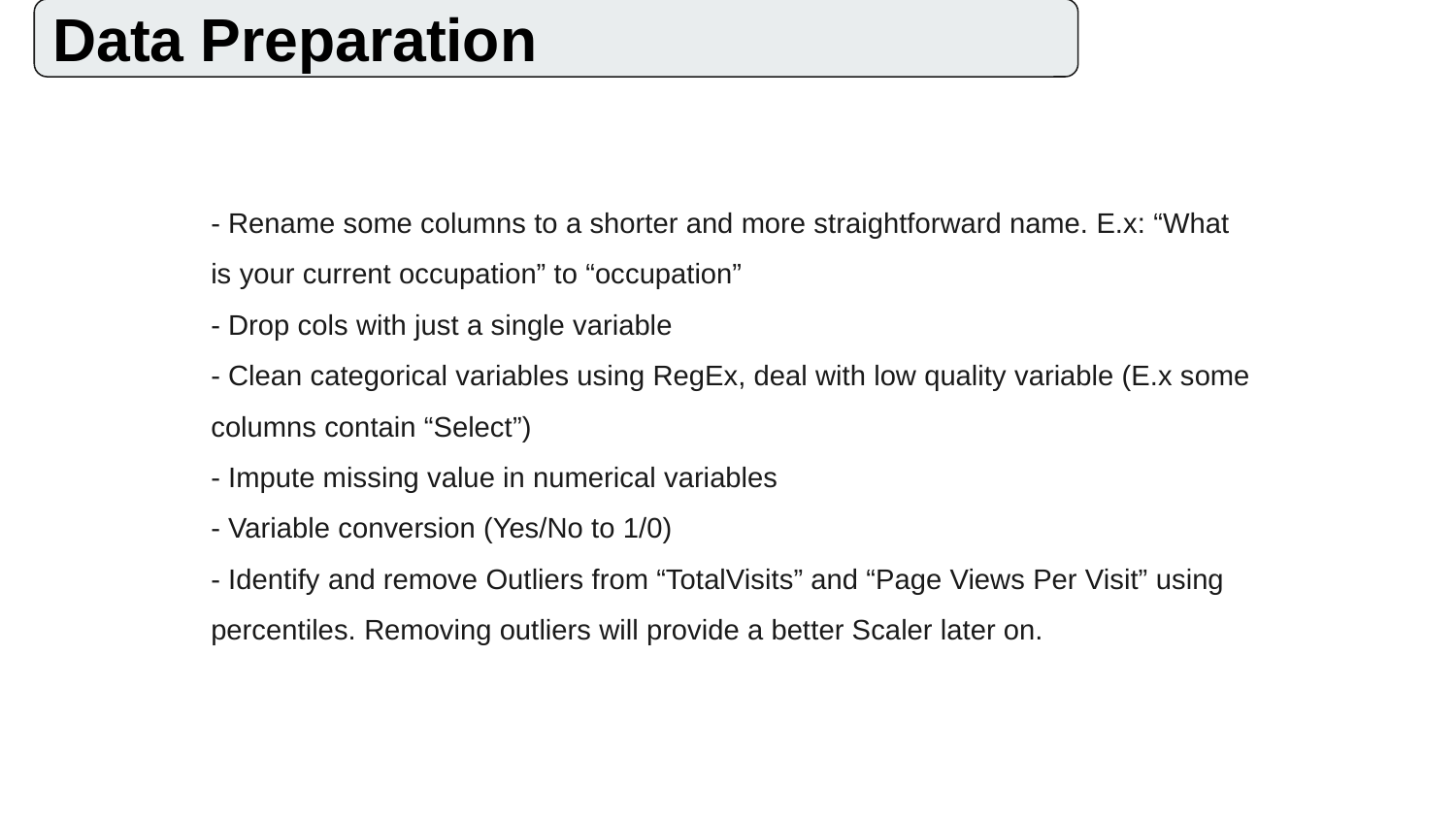

Data Preparation
- Rename some columns to a shorter and more straightforward name. E.x: “What is your current occupation” to “occupation”
- Drop cols with just a single variable
- Clean categorical variables using RegEx, deal with low quality variable (E.x some columns contain “Select”)
- Impute missing value in numerical variables
- Variable conversion (Yes/No to 1/0)
- Identify and remove Outliers from “TotalVisits” and “Page Views Per Visit” using percentiles. Removing outliers will provide a better Scaler later on.